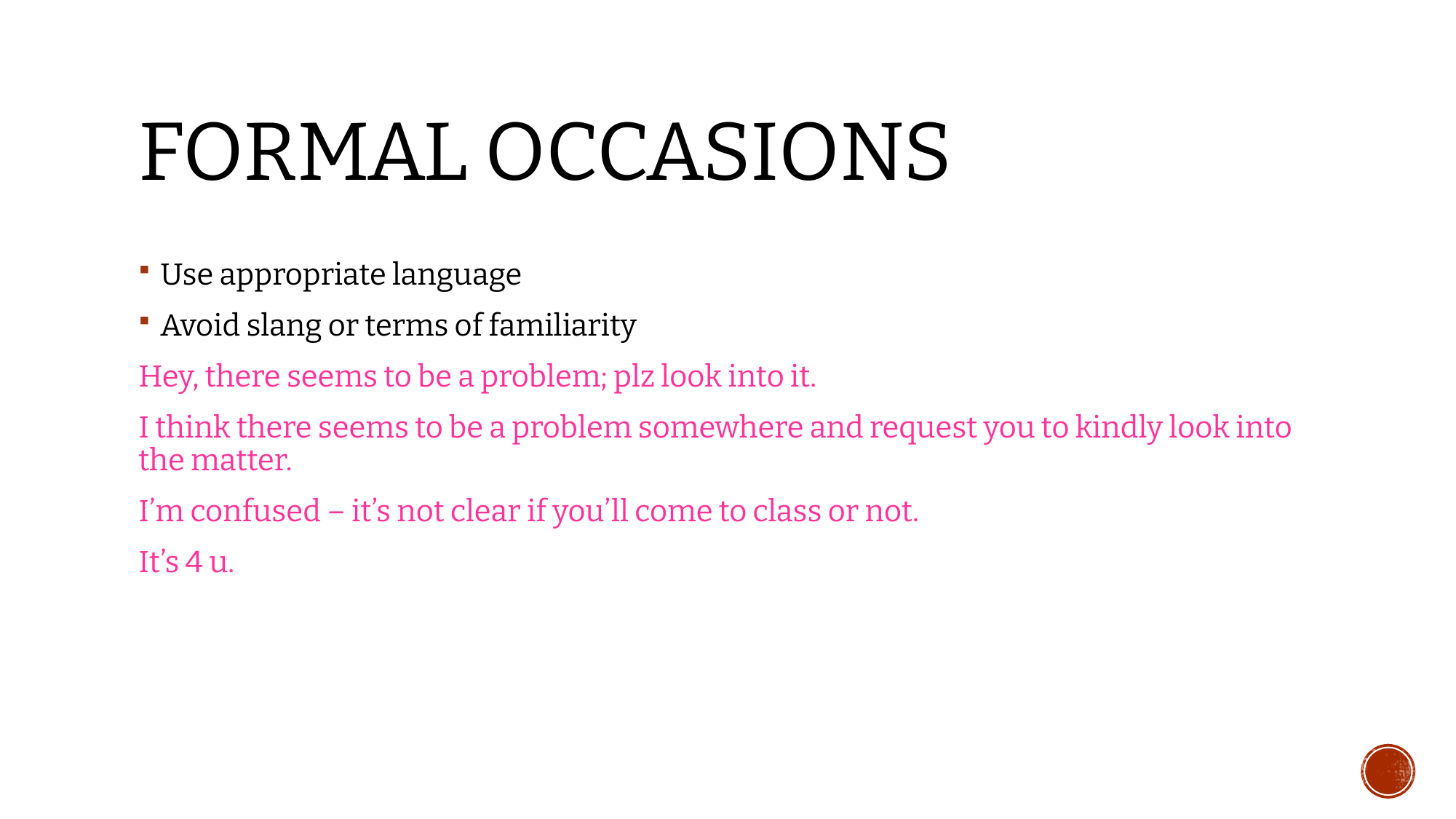

# Formal occasions
Use appropriate language
Avoid slang or terms of familiarity
Hey, there seems to be a problem; plz look into it.
I think there seems to be a problem somewhere and request you to kindly look into the matter.
I’m confused – it’s not clear if you’ll come to class or not.
It’s 4 u.